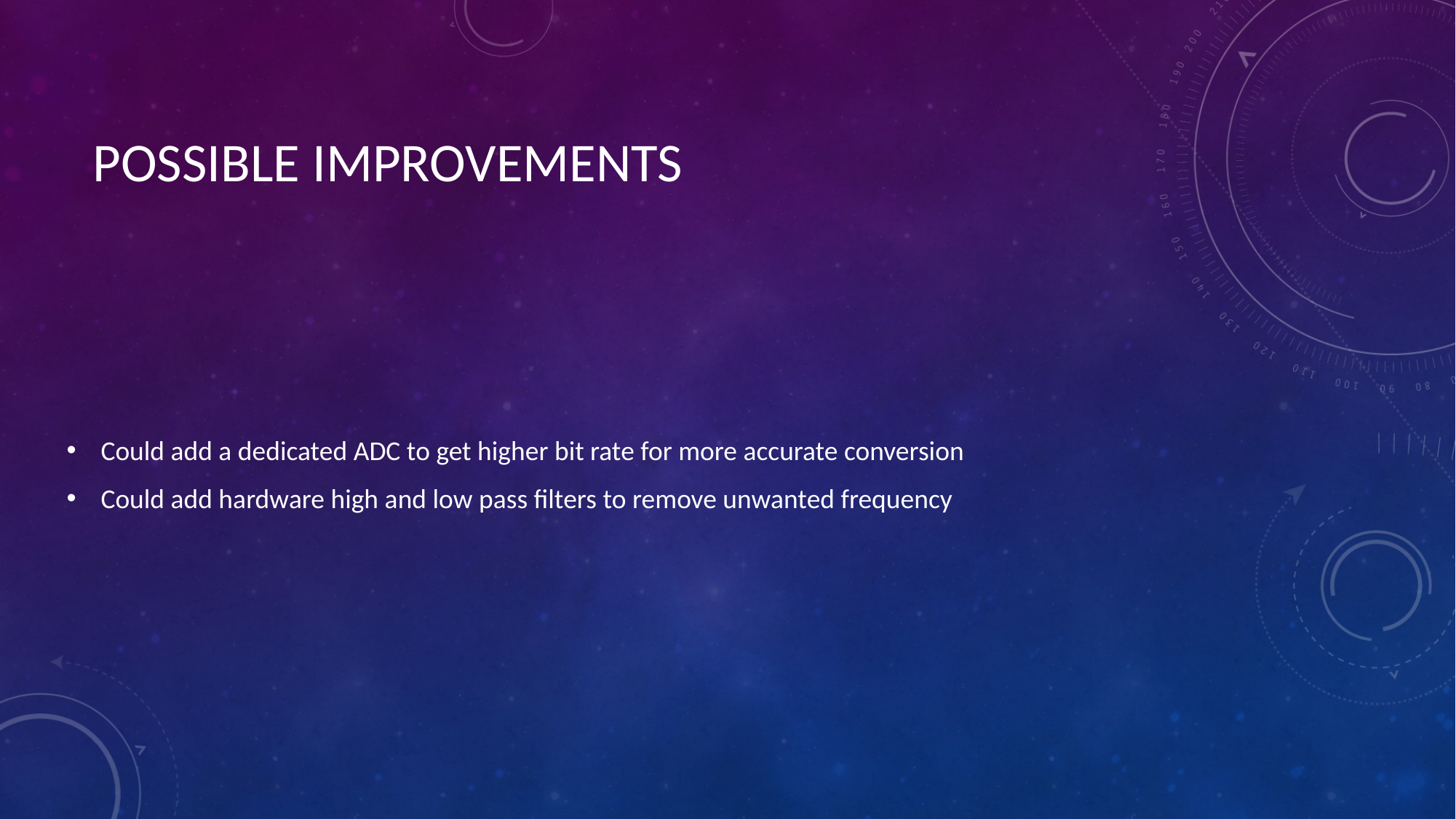

# Possible improvements
Could add a dedicated ADC to get higher bit rate for more accurate conversion
Could add hardware high and low pass filters to remove unwanted frequency